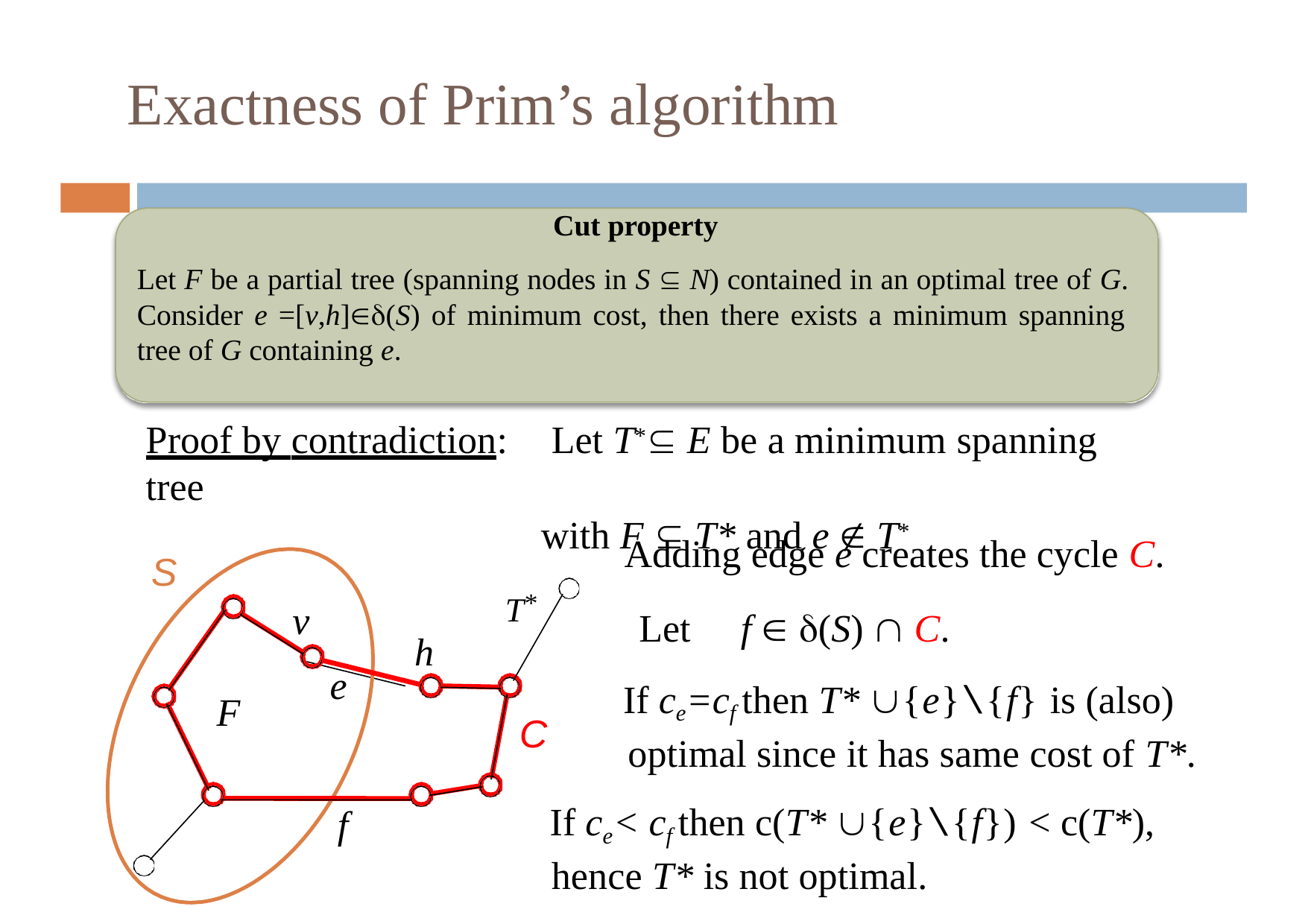

# Exactness of Prim’s algorithm
Cut property
Let F be a partial tree (spanning nodes in S ⊆ N) contained in an optimal tree of G.  Consider e =[v,h]∈δ(S) of minimum cost, then there exists a minimum spanning  tree of G containing e.

Proof by contradiction:	Let T*⊆ E be a minimum spanning tree
with F ⊆ T* and e ∉ T*

Adding edge e creates the cycle C.  Let	f ∈ δ(S) ∩ C.
If ce=cf then T* ∪{e}\{f} is (also)  optimal since it has same cost of T*.
If ce< cf then c(T* ∪{e}\{f}) < c(T*),  hence T* is not optimal.
S

T*

v

h

e

F

C

f